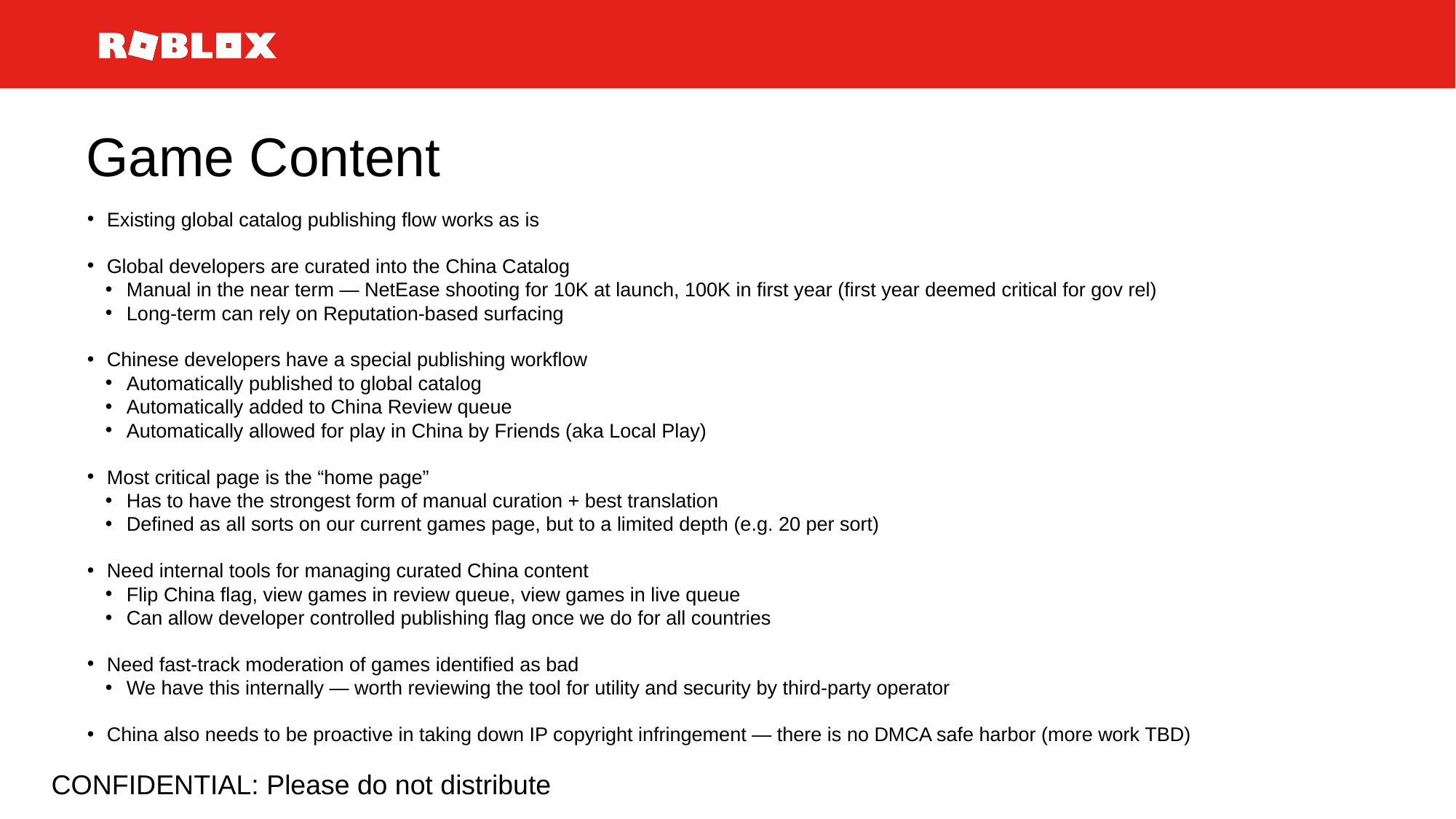

# Game Content
Existing global catalog publishing flow works as is
Global developers are curated into the China Catalog
Manual in the near term — NetEase shooting for 10K at launch, 100K in first year (first year deemed critical for gov rel)
Long-term can rely on Reputation-based surfacing
Chinese developers have a special publishing workflow
Automatically published to global catalog
Automatically added to China Review queue
Automatically allowed for play in China by Friends (aka Local Play)
Most critical page is the “home page”
Has to have the strongest form of manual curation + best translation
Defined as all sorts on our current games page, but to a limited depth (e.g. 20 per sort)
Need internal tools for managing curated China content
Flip China flag, view games in review queue, view games in live queue
Can allow developer controlled publishing flag once we do for all countries
Need fast-track moderation of games identified as bad
We have this internally — worth reviewing the tool for utility and security by third-party operator
China also needs to be proactive in taking down IP copyright infringement — there is no DMCA safe harbor (more work TBD)
CONFIDENTIAL: Please do not distribute